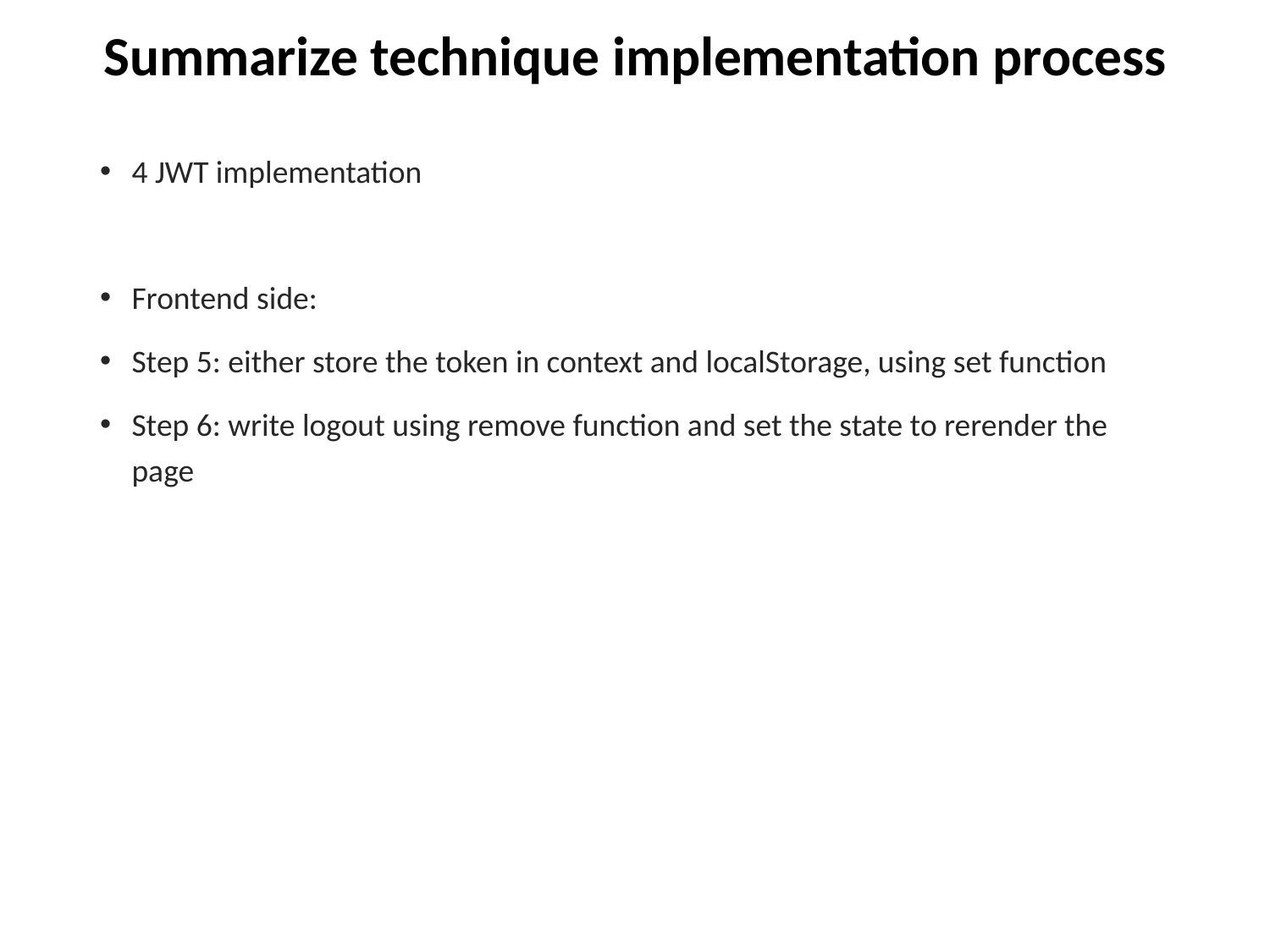

# Summarize technique implementation process
4 JWT implementation

Frontend side:
Step 5: either store the token in context and localStorage, using set function
Step 6: write logout using remove function and set the state to rerender the page